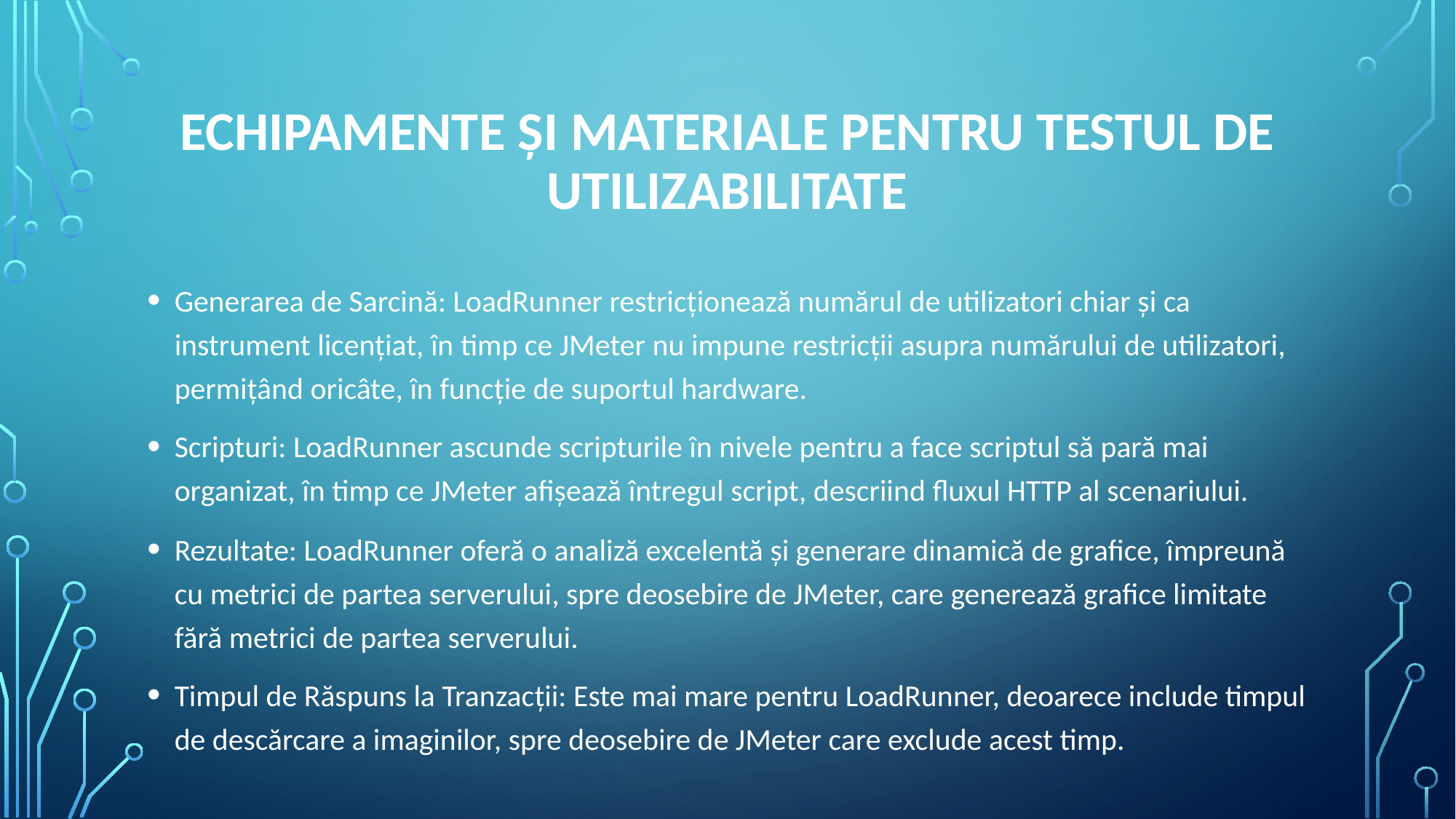

# Echipamente și Materiale pentru Testul de Utilizabilitate
Generarea de Sarcină: LoadRunner restricționează numărul de utilizatori chiar și ca instrument licențiat, în timp ce JMeter nu impune restricții asupra numărului de utilizatori, permițând oricâte, în funcție de suportul hardware.
Scripturi: LoadRunner ascunde scripturile în nivele pentru a face scriptul să pară mai organizat, în timp ce JMeter afișează întregul script, descriind fluxul HTTP al scenariului.
Rezultate: LoadRunner oferă o analiză excelentă și generare dinamică de grafice, împreună cu metrici de partea serverului, spre deosebire de JMeter, care generează grafice limitate fără metrici de partea serverului.
Timpul de Răspuns la Tranzacții: Este mai mare pentru LoadRunner, deoarece include timpul de descărcare a imaginilor, spre deosebire de JMeter care exclude acest timp.